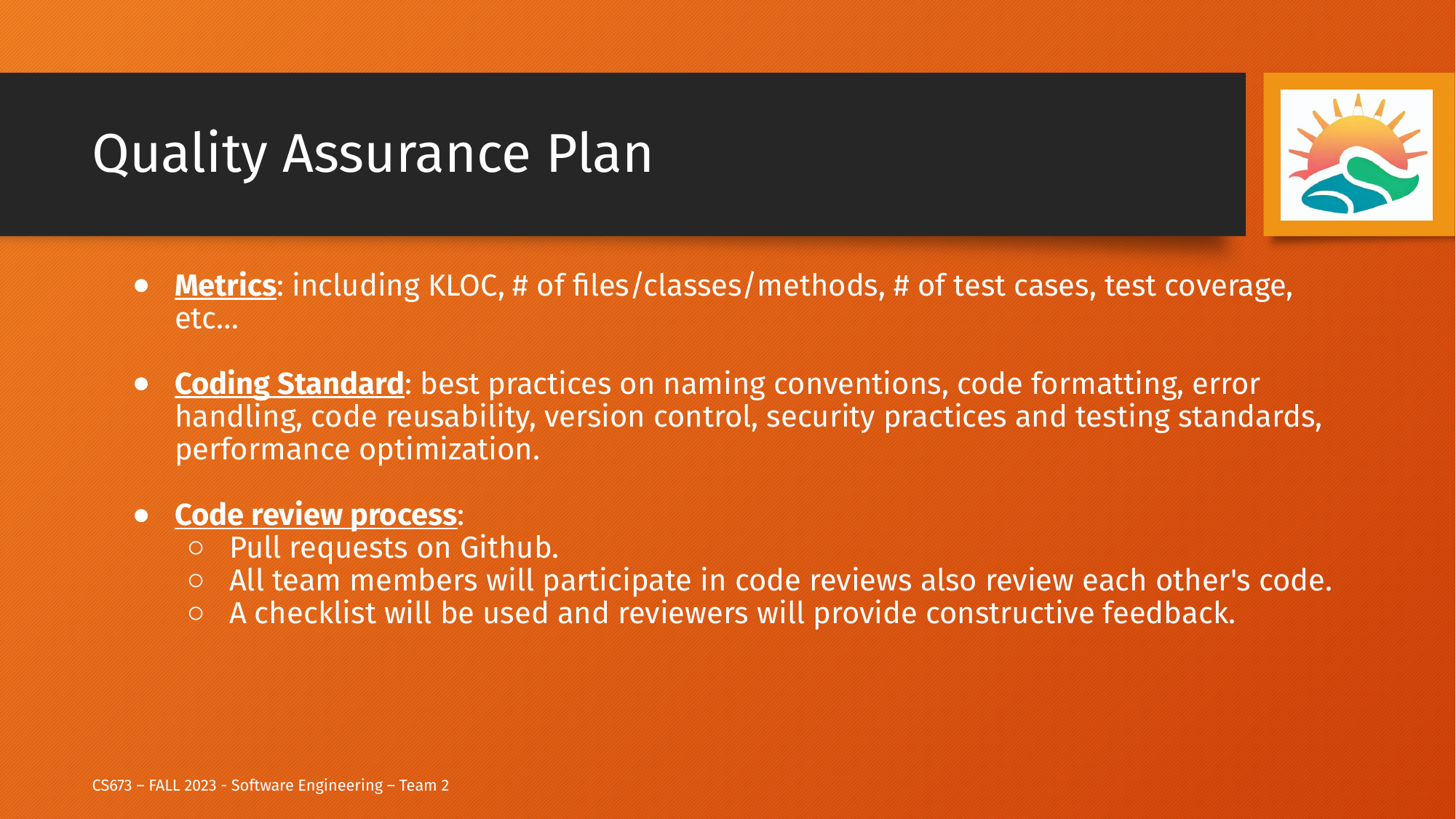

# Quality Assurance Plan

Metrics: including KLOC, # of files/classes/methods, # of test cases, test coverage, etc…

Coding Standard: best practices on naming conventions, code formatting, error handling, code reusability, version control, security practices and testing standards, performance optimization.

Code review process:
Pull requests on Github.
All team members will participate in code reviews also review each other's code.
A checklist will be used and reviewers will provide constructive feedback.

CS673 – FALL 2023 - Software Engineering – Team 2